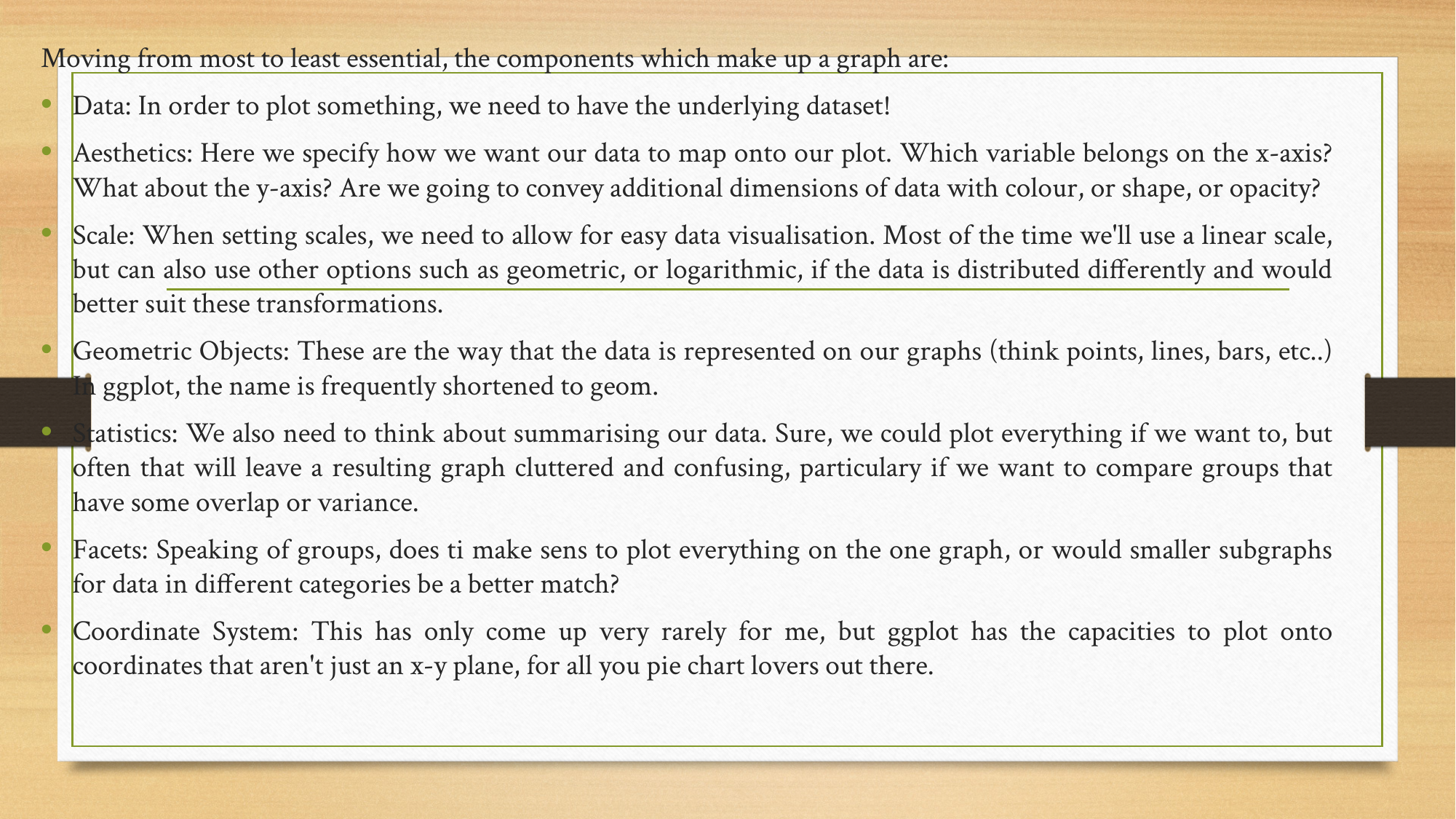

Moving from most to least essential, the components which make up a graph are:
Data: In order to plot something, we need to have the underlying dataset!
Aesthetics: Here we specify how we want our data to map onto our plot. Which variable belongs on the x-axis? What about the y-axis? Are we going to convey additional dimensions of data with colour, or shape, or opacity?
Scale: When setting scales, we need to allow for easy data visualisation. Most of the time we'll use a linear scale, but can also use other options such as geometric, or logarithmic, if the data is distributed differently and would better suit these transformations.
Geometric Objects: These are the way that the data is represented on our graphs (think points, lines, bars, etc..) In ggplot, the name is frequently shortened to geom.
Statistics: We also need to think about summarising our data. Sure, we could plot everything if we want to, but often that will leave a resulting graph cluttered and confusing, particulary if we want to compare groups that have some overlap or variance.
Facets: Speaking of groups, does ti make sens to plot everything on the one graph, or would smaller subgraphs for data in different categories be a better match?
Coordinate System: This has only come up very rarely for me, but ggplot has the capacities to plot onto coordinates that aren't just an x-y plane, for all you pie chart lovers out there.